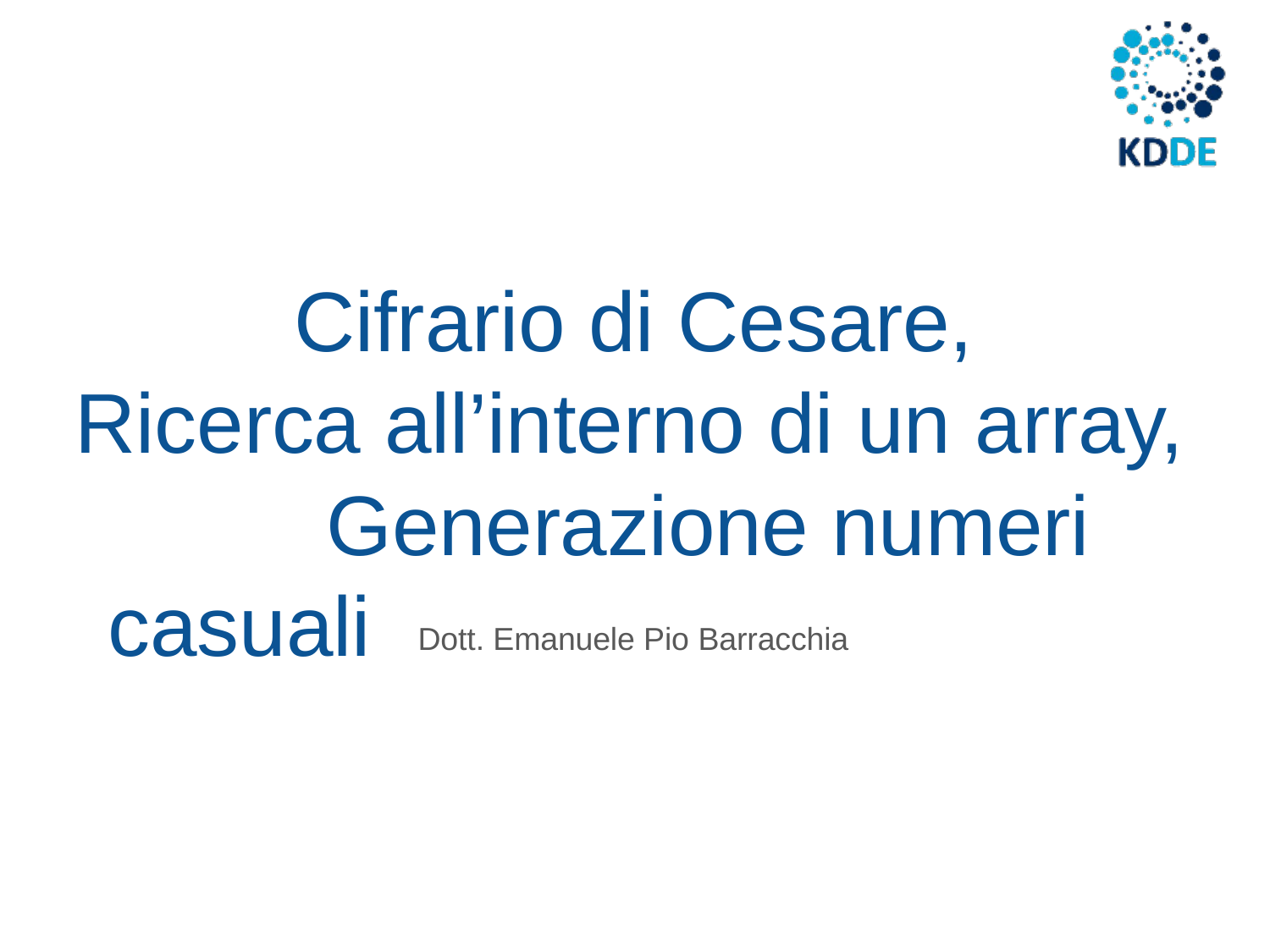

Cifrario di Cesare,  Ricerca all’interno di un array,
Generazione numeri casuali
Dott. Emanuele Pio Barracchia